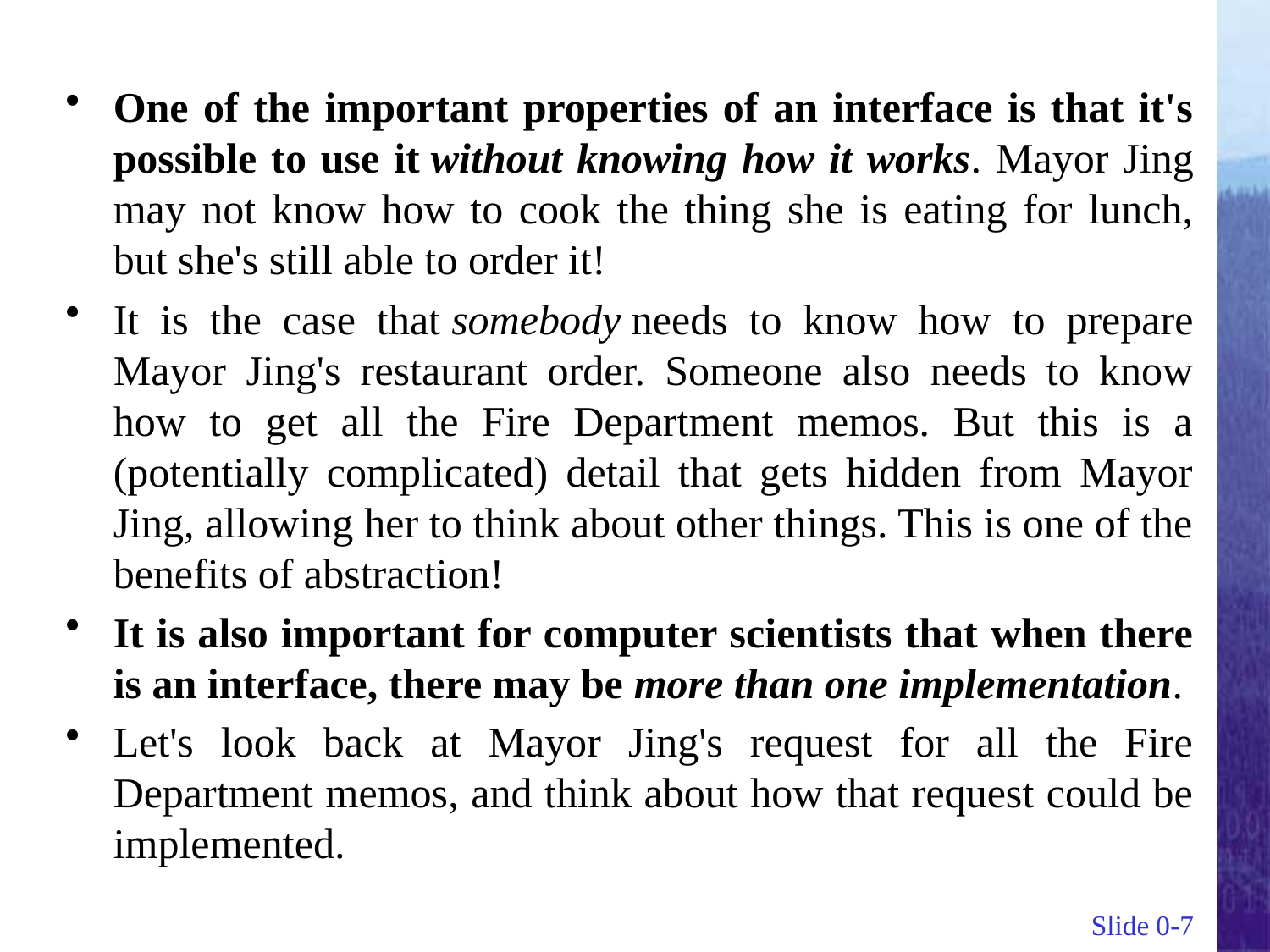

One of the important properties of an interface is that it's possible to use it without knowing how it works. Mayor Jing may not know how to cook the thing she is eating for lunch, but she's still able to order it!
It is the case that somebody needs to know how to prepare Mayor Jing's restaurant order. Someone also needs to know how to get all the Fire Department memos. But this is a (potentially complicated) detail that gets hidden from Mayor Jing, allowing her to think about other things. This is one of the benefits of abstraction!
It is also important for computer scientists that when there is an interface, there may be more than one implementation.
Let's look back at Mayor Jing's request for all the Fire Department memos, and think about how that request could be implemented.